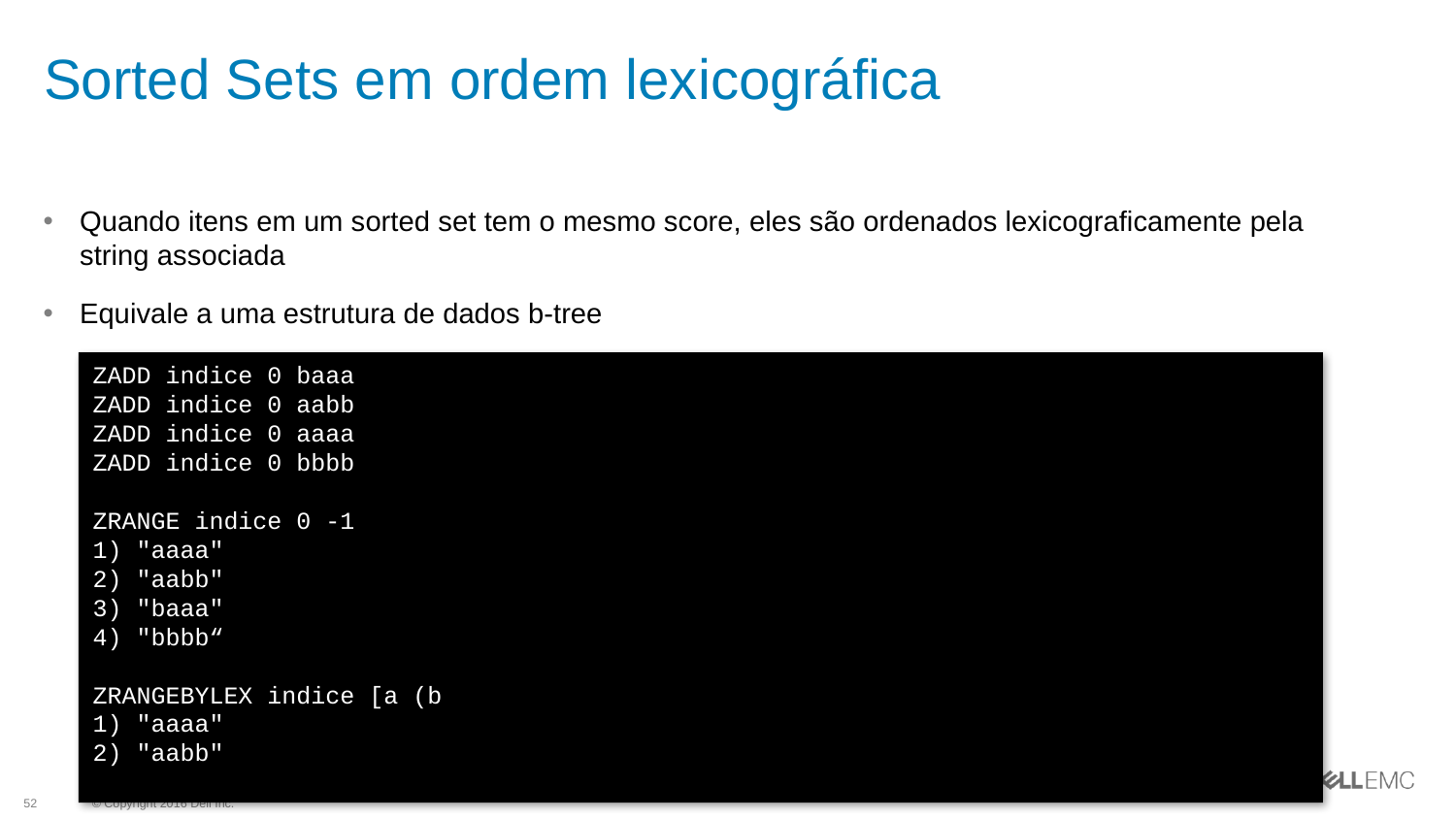

# Sorted Sets em ordem lexicográfica
Quando itens em um sorted set tem o mesmo score, eles são ordenados lexicograficamente pela string associada
Equivale a uma estrutura de dados b-tree

ZADD indice 0 baaa
ZADD indice 0 aabb
ZADD indice 0 aaaa
ZADD indice 0 bbbb

ZRANGE indice 0 -1
1) "aaaa"
2) "aabb"
3) "baaa"
4) "bbbb“

ZRANGEBYLEX indice [a (b
1) "aaaa"
2) "aabb"